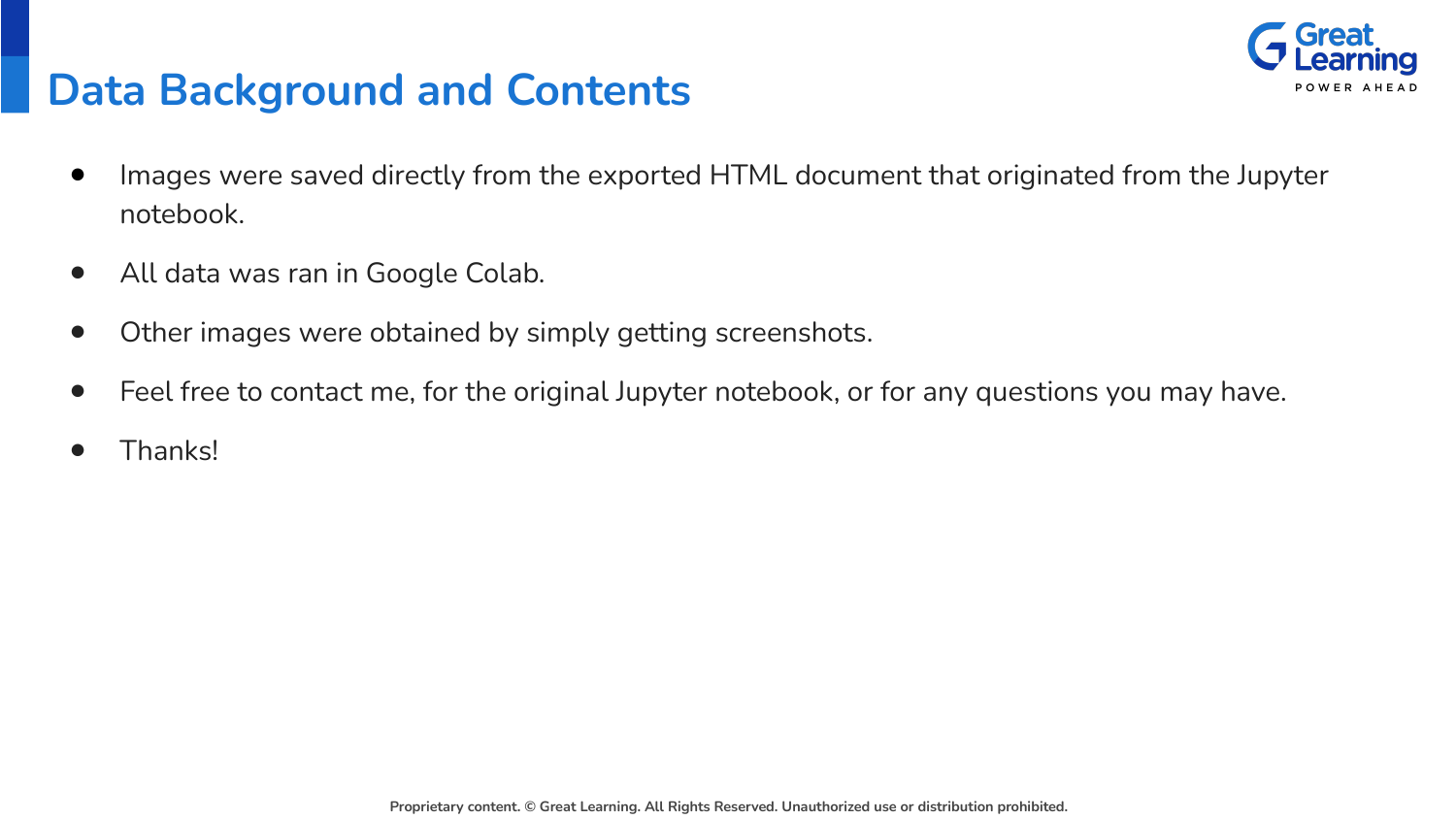

# Data Background and Contents
Images were saved directly from the exported HTML document that originated from the Jupyter notebook.
All data was ran in Google Colab.
Other images were obtained by simply getting screenshots.
Feel free to contact me, for the original Jupyter notebook, or for any questions you may have.
Thanks!